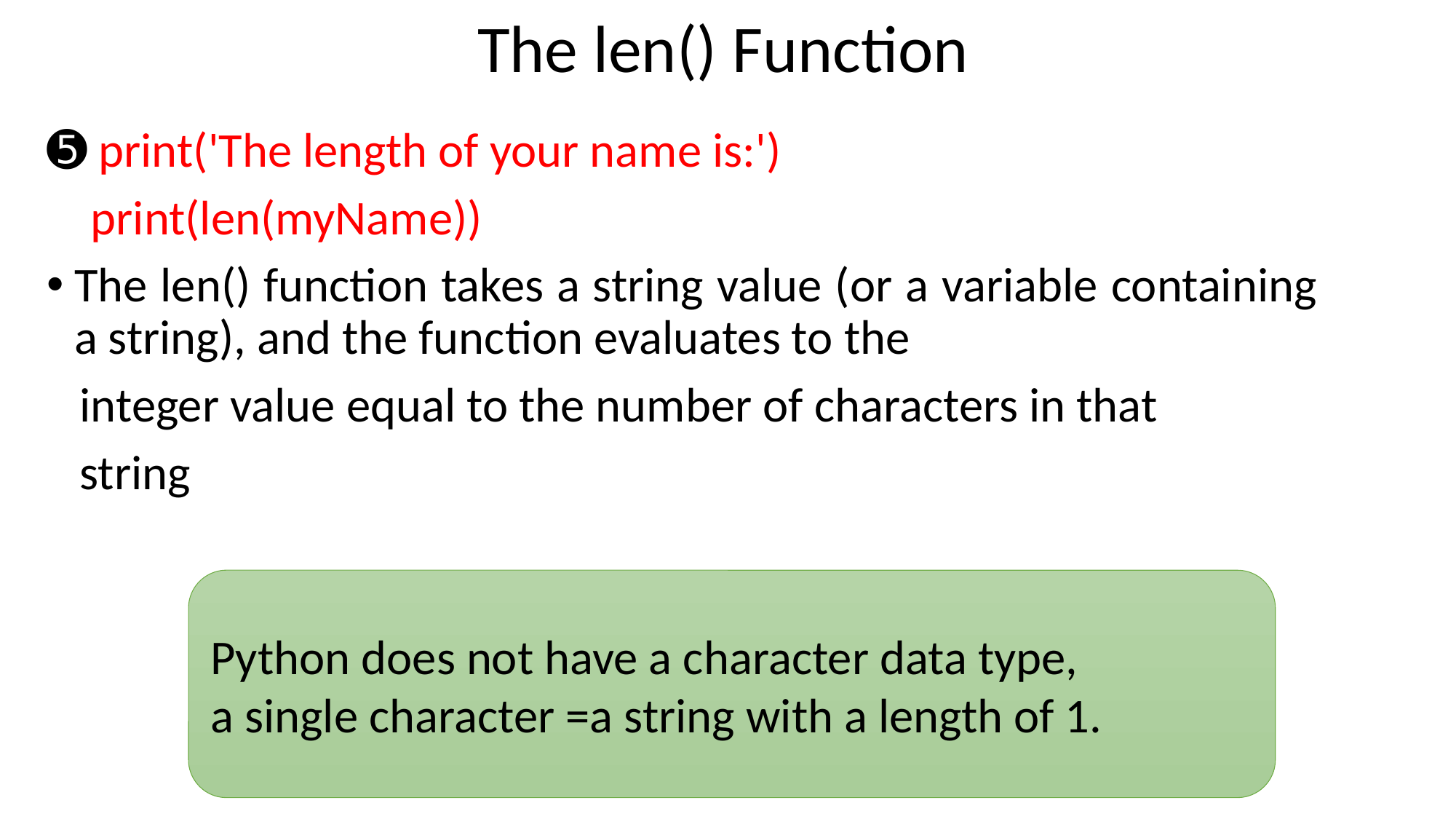

# The len() Function
➎ print('The length of your name is:')
    print(len(myName))
The len() function takes a string value (or a variable containing a string), and the function evaluates to the
   integer value equal to the number of characters in that
   string
Python does not have a character data type,
a single character =a string with a length of 1.